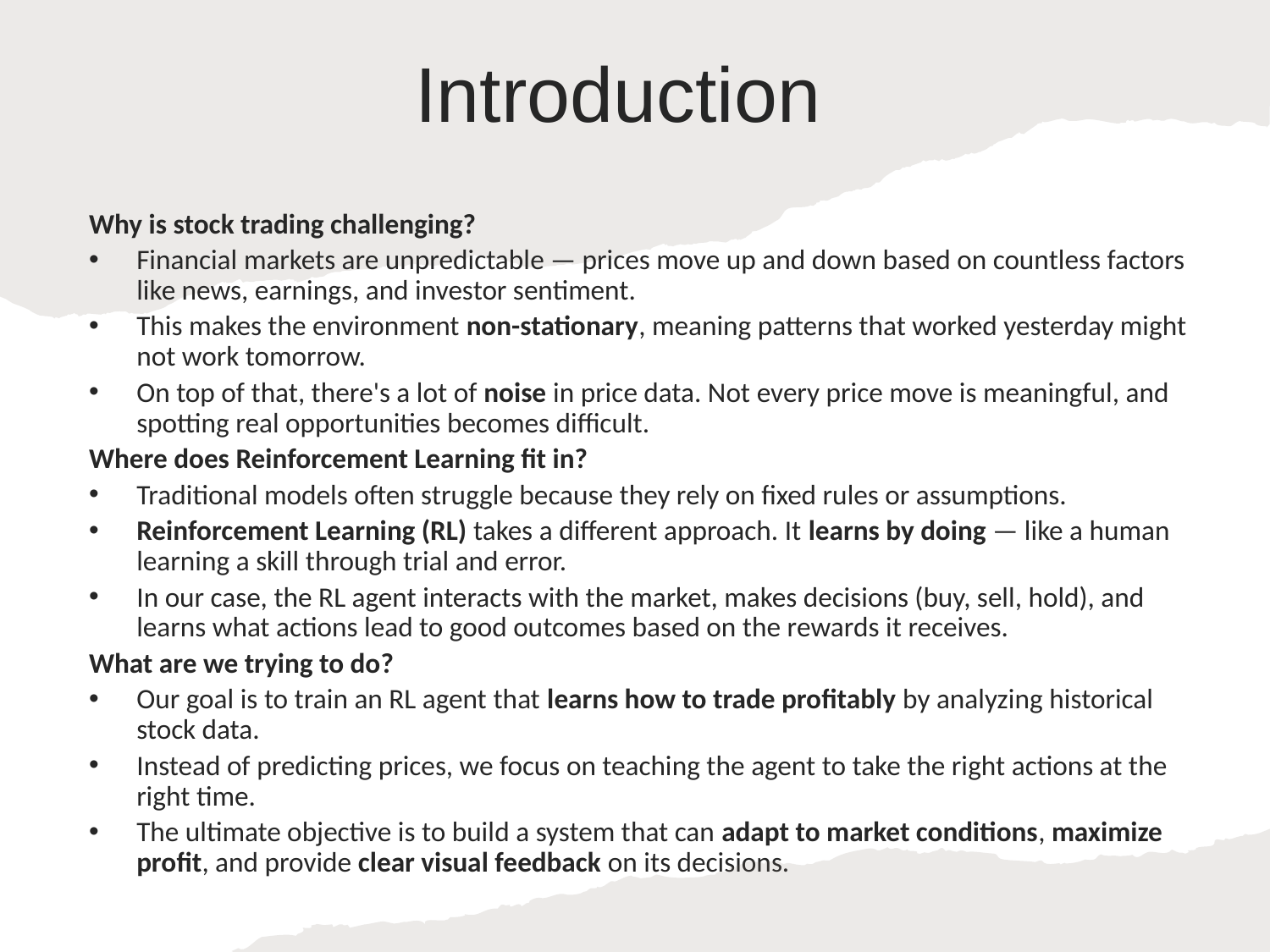

# Introduction
Why is stock trading challenging?
Financial markets are unpredictable — prices move up and down based on countless factors like news, earnings, and investor sentiment.
This makes the environment non-stationary, meaning patterns that worked yesterday might not work tomorrow.
On top of that, there's a lot of noise in price data. Not every price move is meaningful, and spotting real opportunities becomes difficult.
Where does Reinforcement Learning fit in?
Traditional models often struggle because they rely on fixed rules or assumptions.
Reinforcement Learning (RL) takes a different approach. It learns by doing — like a human learning a skill through trial and error.
In our case, the RL agent interacts with the market, makes decisions (buy, sell, hold), and learns what actions lead to good outcomes based on the rewards it receives.
What are we trying to do?
Our goal is to train an RL agent that learns how to trade profitably by analyzing historical stock data.
Instead of predicting prices, we focus on teaching the agent to take the right actions at the right time.
The ultimate objective is to build a system that can adapt to market conditions, maximize profit, and provide clear visual feedback on its decisions.